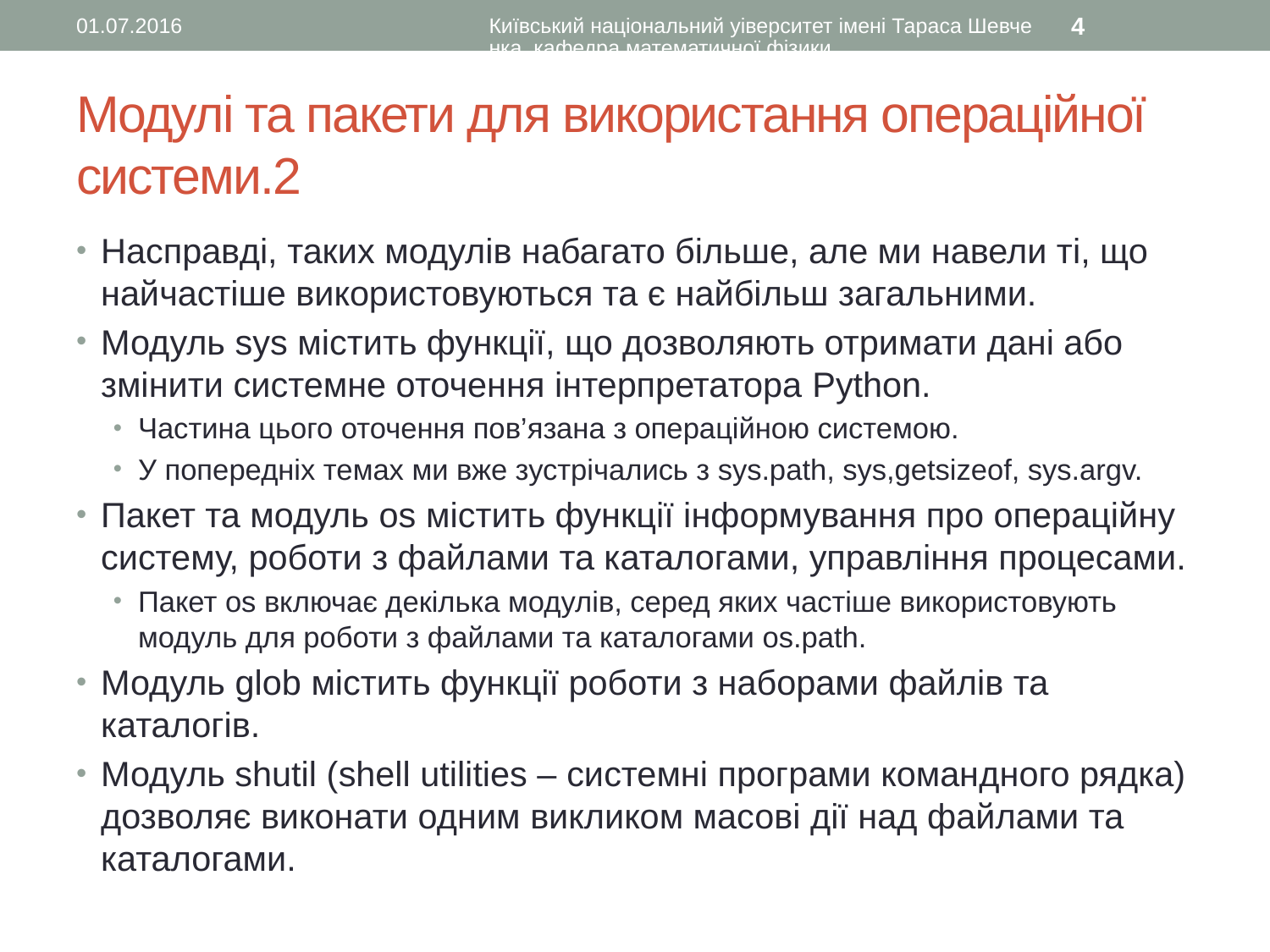

01.07.2016
Київський національний уіверситет імені Тараса Шевченка, кафедра математичної фізики
4
# Модулі та пакети для використання операційної системи.2
Насправді, таких модулів набагато більше, але ми навели ті, що найчастіше використовуються та є найбільш загальними.
Модуль sys містить функції, що дозволяють отримати дані або змінити системне оточення інтерпретатора Python.
Частина цього оточення пов’язана з операційною системою.
У попередніх темах ми вже зустрічались з sys.path, sys,getsizeof, sys.argv.
Пакет та модуль os містить функції інформування про операційну систему, роботи з файлами та каталогами, управління процесами.
Пакет os включає декілька модулів, серед яких частіше використовують модуль для роботи з файлами та каталогами os.path.
Модуль glob містить функції роботи з наборами файлів та каталогів.
Модуль shutil (shell utilities – системні програми командного рядка) дозволяє виконати одним викликом масові дії над файлами та каталогами.